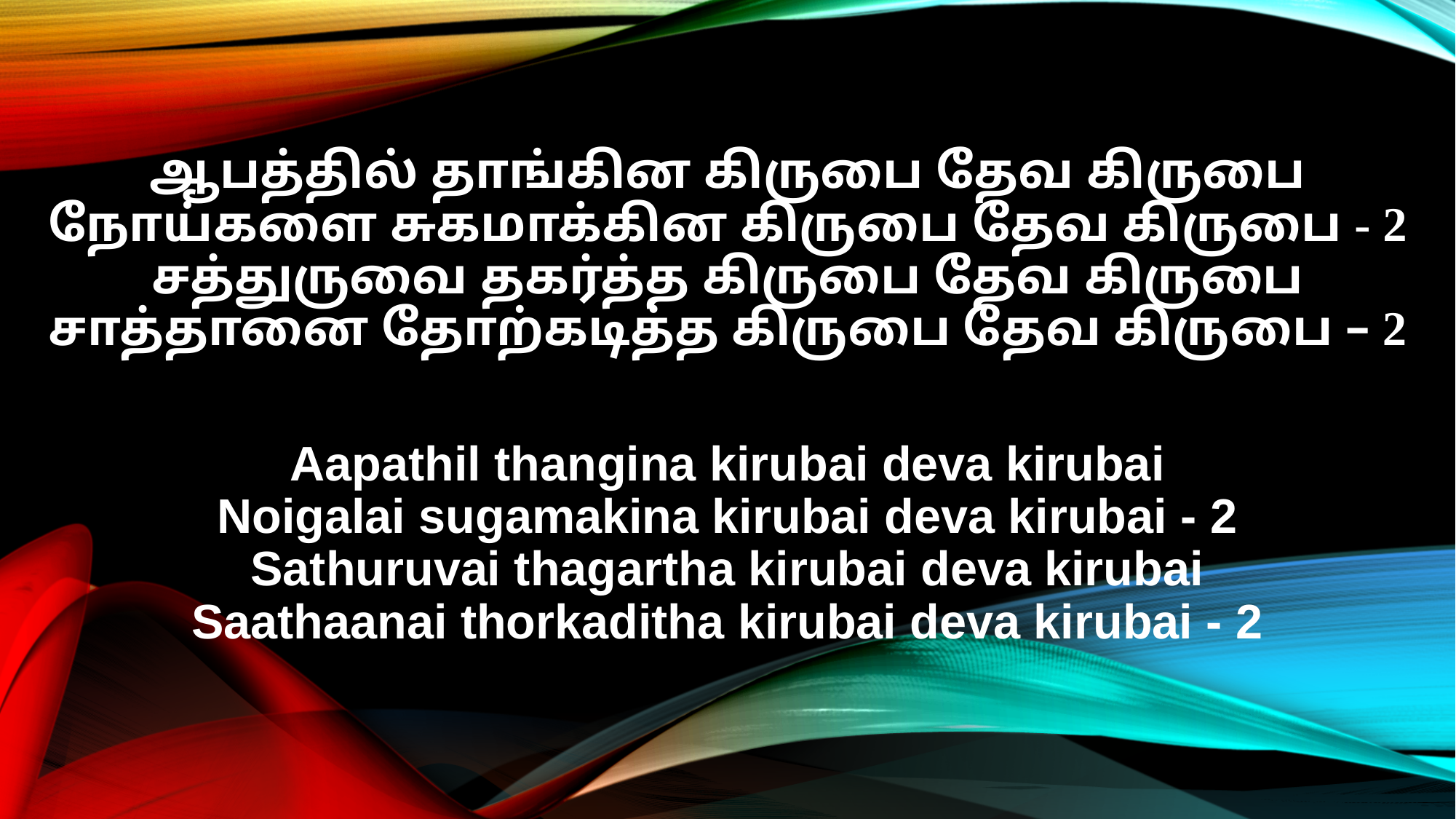

ஆபத்தில் தாங்கின கிருபை தேவ கிருபை
நோய்களை சுகமாக்கின கிருபை தேவ கிருபை - 2
சத்துருவை தகர்த்த கிருபை தேவ கிருபை
சாத்தானை தோற்கடித்த கிருபை தேவ கிருபை – 2

Aapathil thangina kirubai deva kirubai
Noigalai sugamakina kirubai deva kirubai - 2
Sathuruvai thagartha kirubai deva kirubai
Saathaanai thorkaditha kirubai deva kirubai - 2